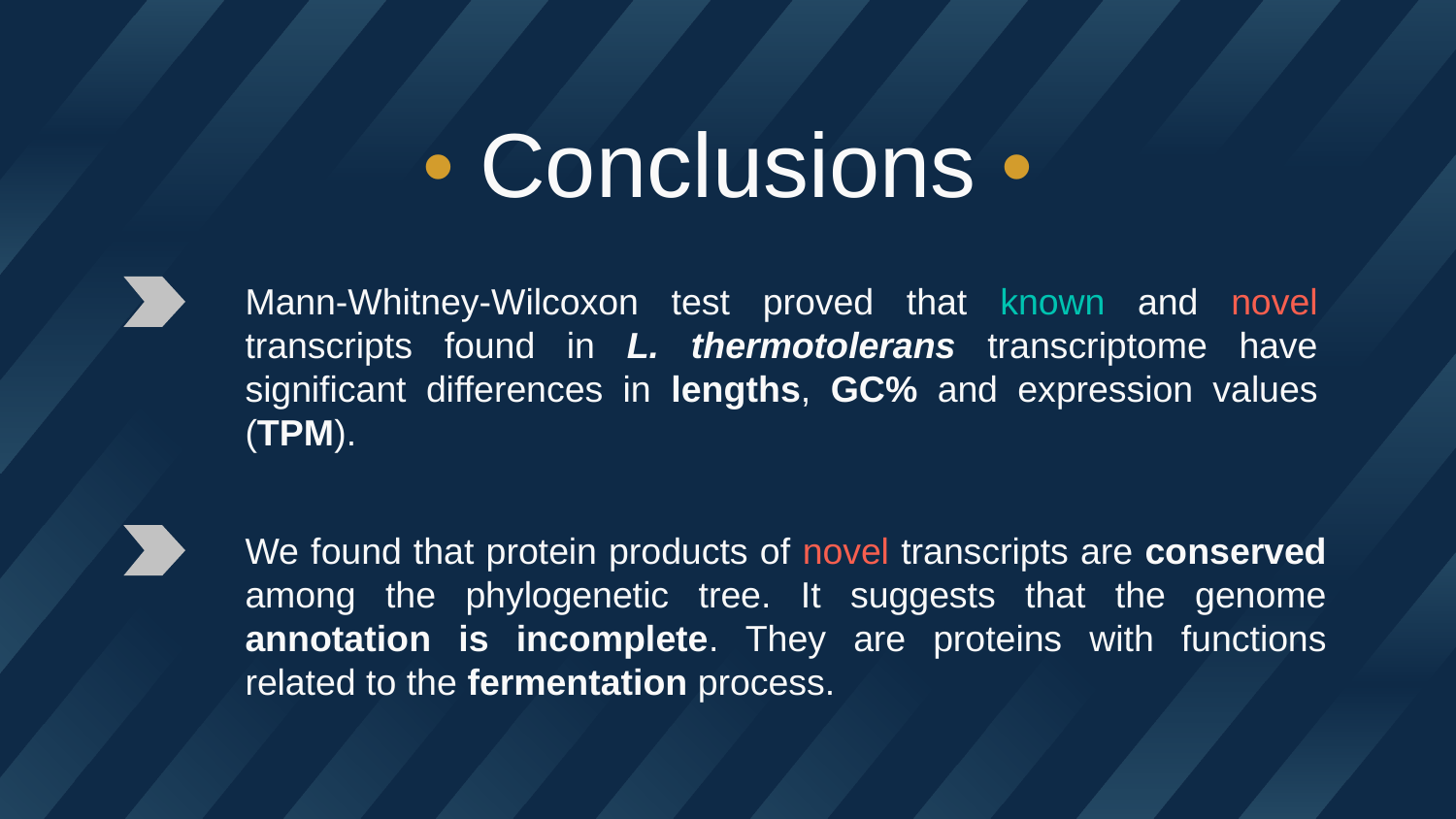

# • Conclusions •
Mann-Whitney-Wilcoxon test proved that known and novel transcripts found in L. thermotolerans transcriptome have significant differences in lengths, GC% and expression values (TPM).

We found that protein products of novel transcripts are conserved among the phylogenetic tree. It suggests that the genome annotation is incomplete. They are proteins with functions related to the fermentation process.